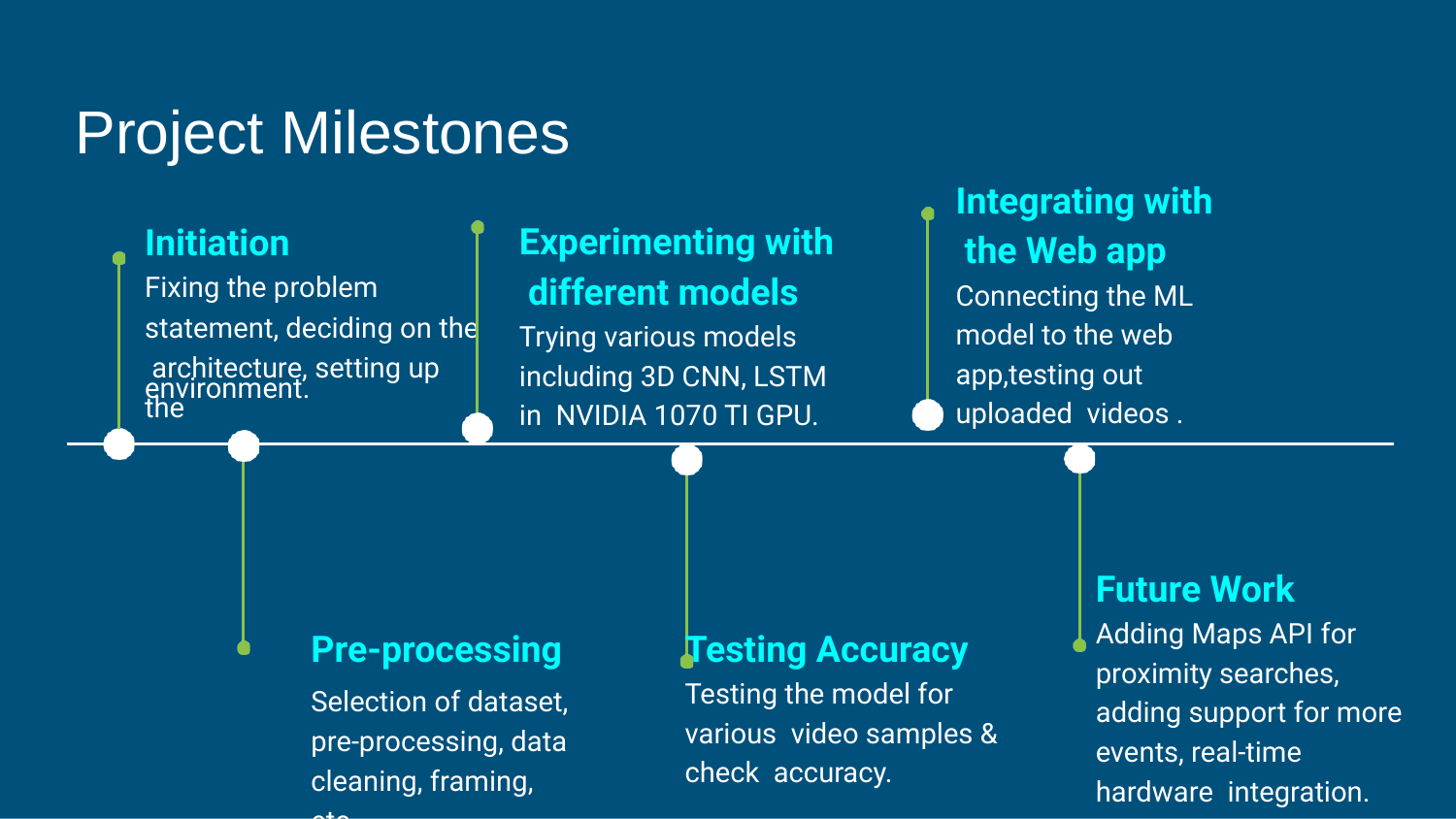

# Project Milestones
Integrating with  the Web app
Connecting the ML  model to the web  app,testing out uploaded  videos .

Initiation
Fixing the problem
Experimenting with  different models
Trying various models  including 3D CNN, LSTM in  NVIDIA 1070 TI GPU.

statement, deciding on the  architecture, setting up the
environment.
Future Work
Adding Maps API for  proximity searches,  adding support for more  events, real-time hardware  integration.
Pre-processing
Selection of dataset,  pre-processing, data  cleaning, framing, etc.
Testing Accuracy
Testing the model for various  video samples & check  accuracy.